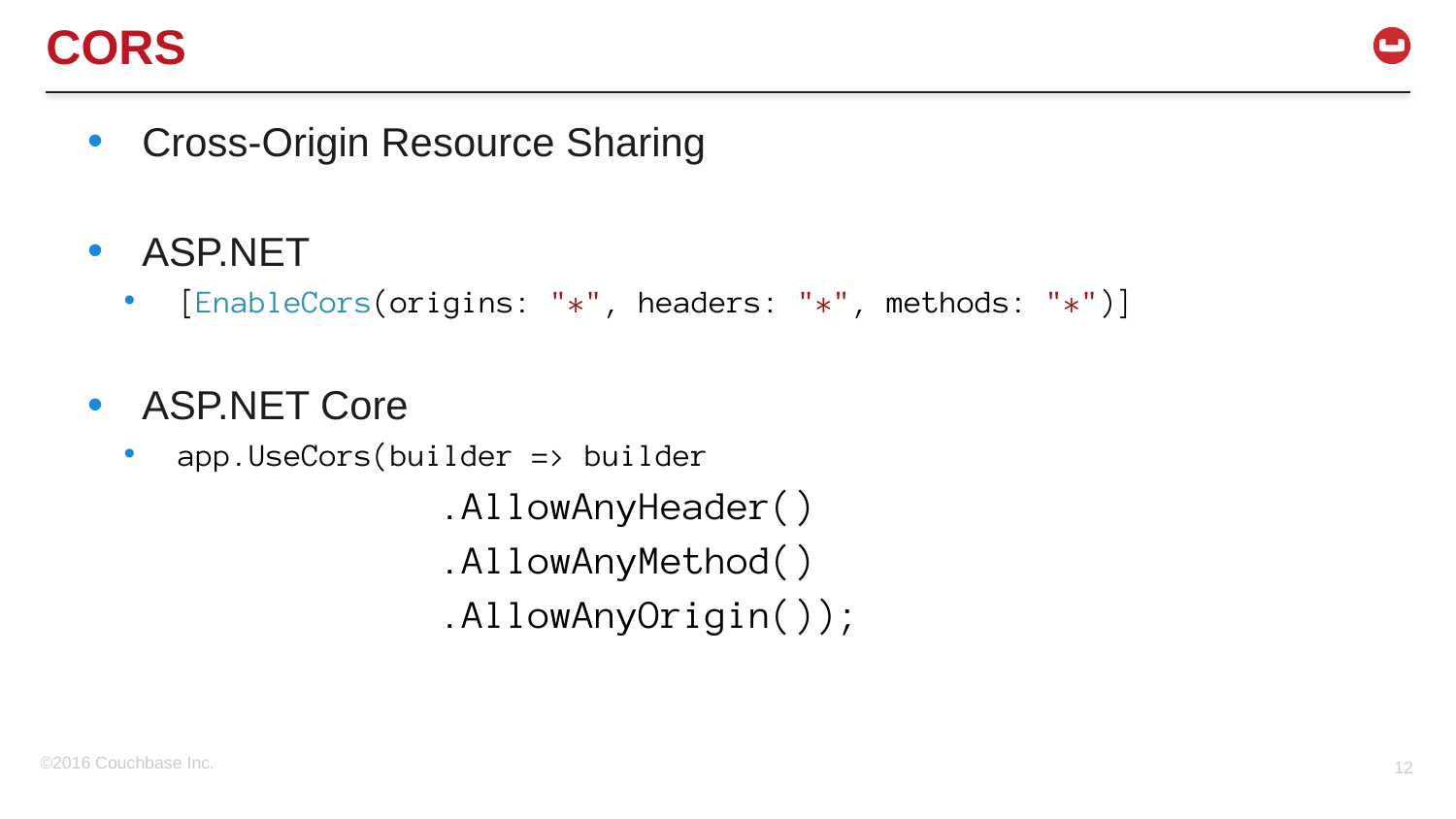

# CORS
Cross-Origin Resource Sharing

ASP.NET
[EnableCors(origins: "*", headers: "*", methods: "*")]

ASP.NET Core
app.UseCors(builder => builder
                .AllowAnyHeader()
                .AllowAnyMethod()
                .AllowAnyOrigin());